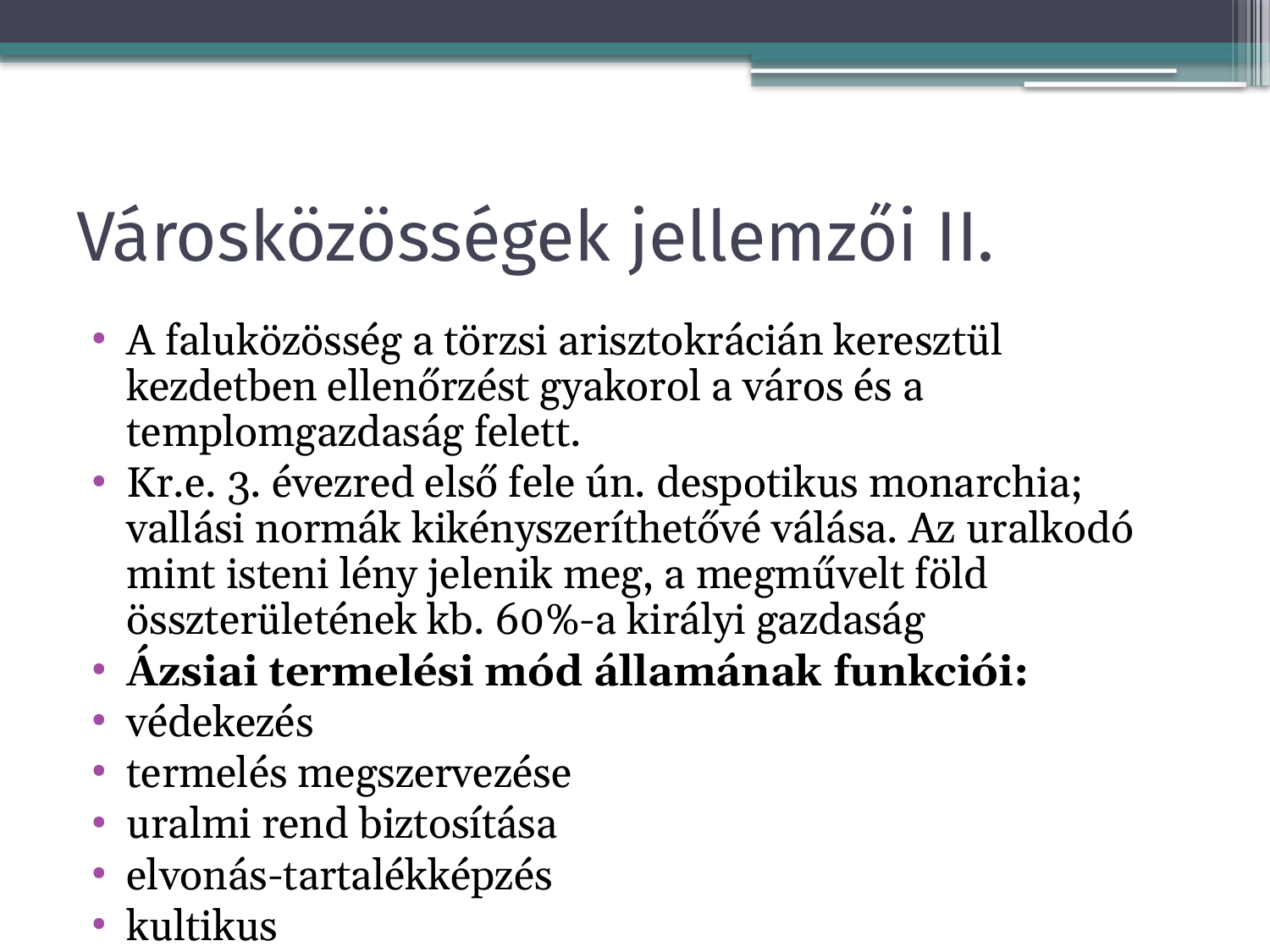

# Városközösségek jellemzői II.
A faluközösség a törzsi arisztokrácián keresztül kezdetben ellenőrzést gyakorol a város és a templomgazdaság felett.
Kr.e. 3. évezred első fele ún. despotikus monarchia; vallási normák kikényszeríthetővé válása. Az uralkodó mint isteni lény jelenik meg, a megművelt föld összterületének kb. 60%-a királyi gazdaság
Ázsiai termelési mód államának funkciói:
védekezés
termelés megszervezése
uralmi rend biztosítása
elvonás-tartalékképzés
kultikus